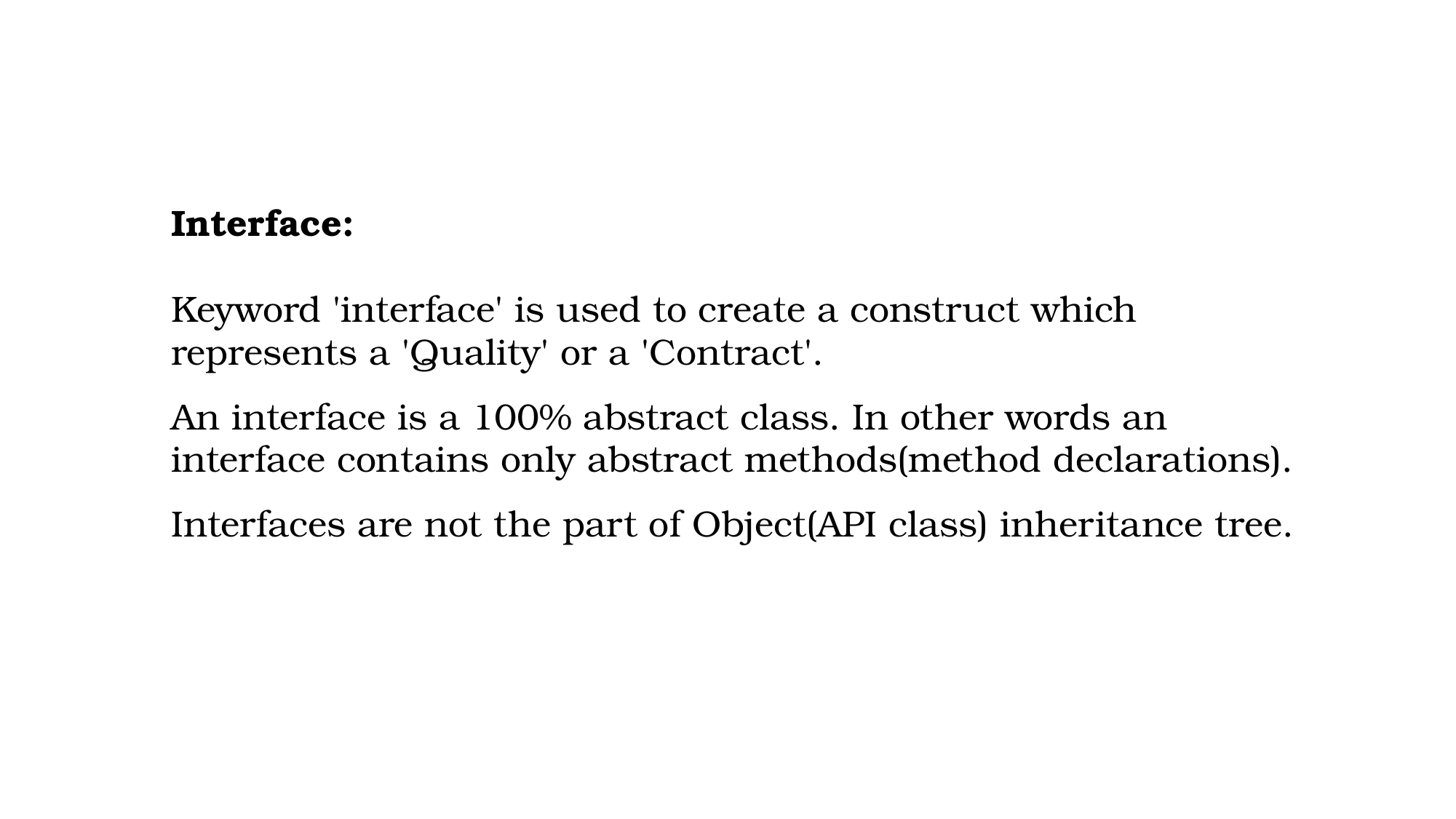

Interface:

Keyword 'interface' is used to create a construct which represents a 'Quality' or a 'Contract'.

An interface is a 100% abstract class. In other words an interface contains only abstract methods(method declarations).

Interfaces are not the part of Object(API class) inheritance tree.